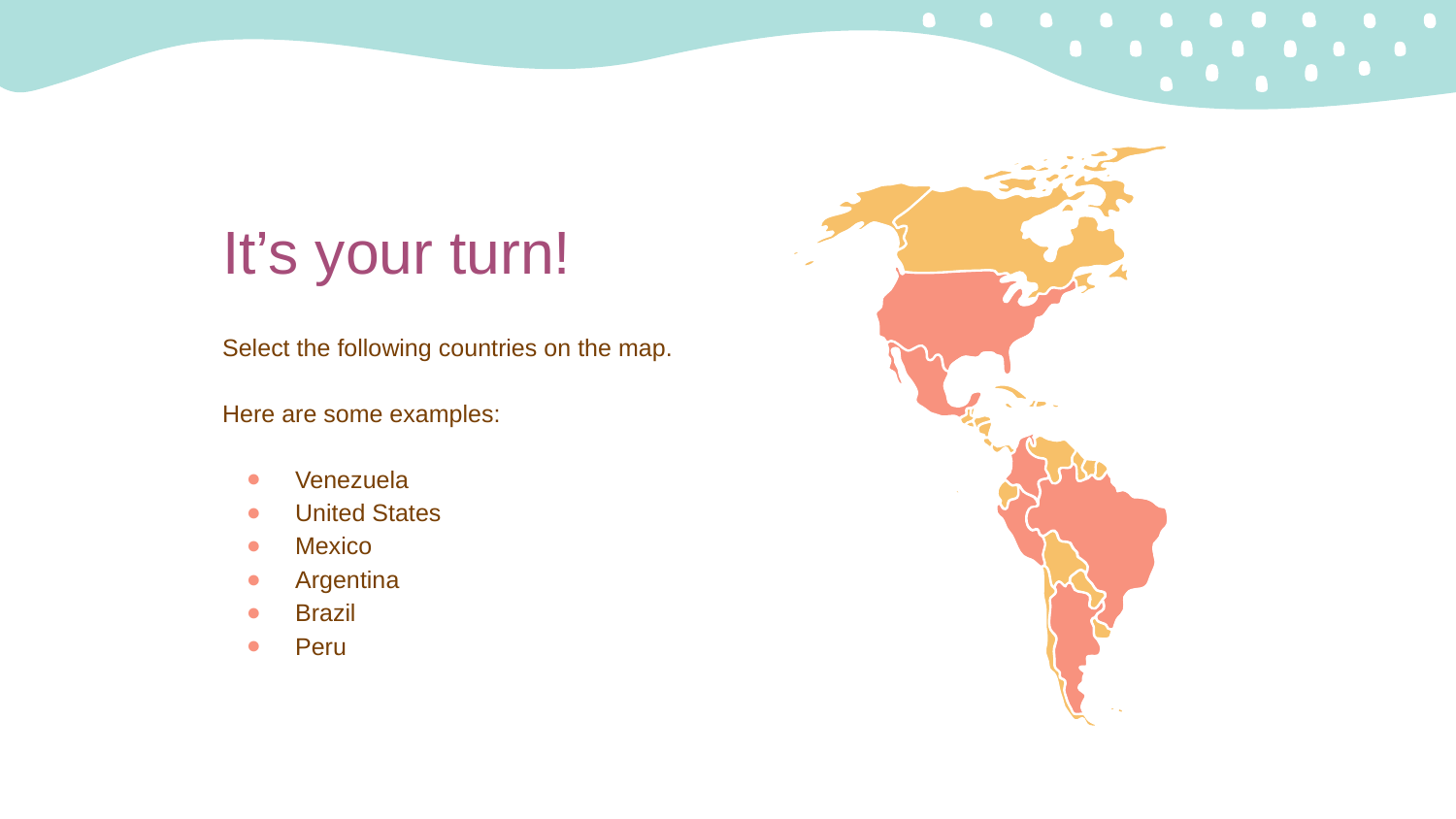

# It’s your turn!
Select the following countries on the map.
Here are some examples:
Venezuela
United States
Mexico
Argentina
Brazil
Peru